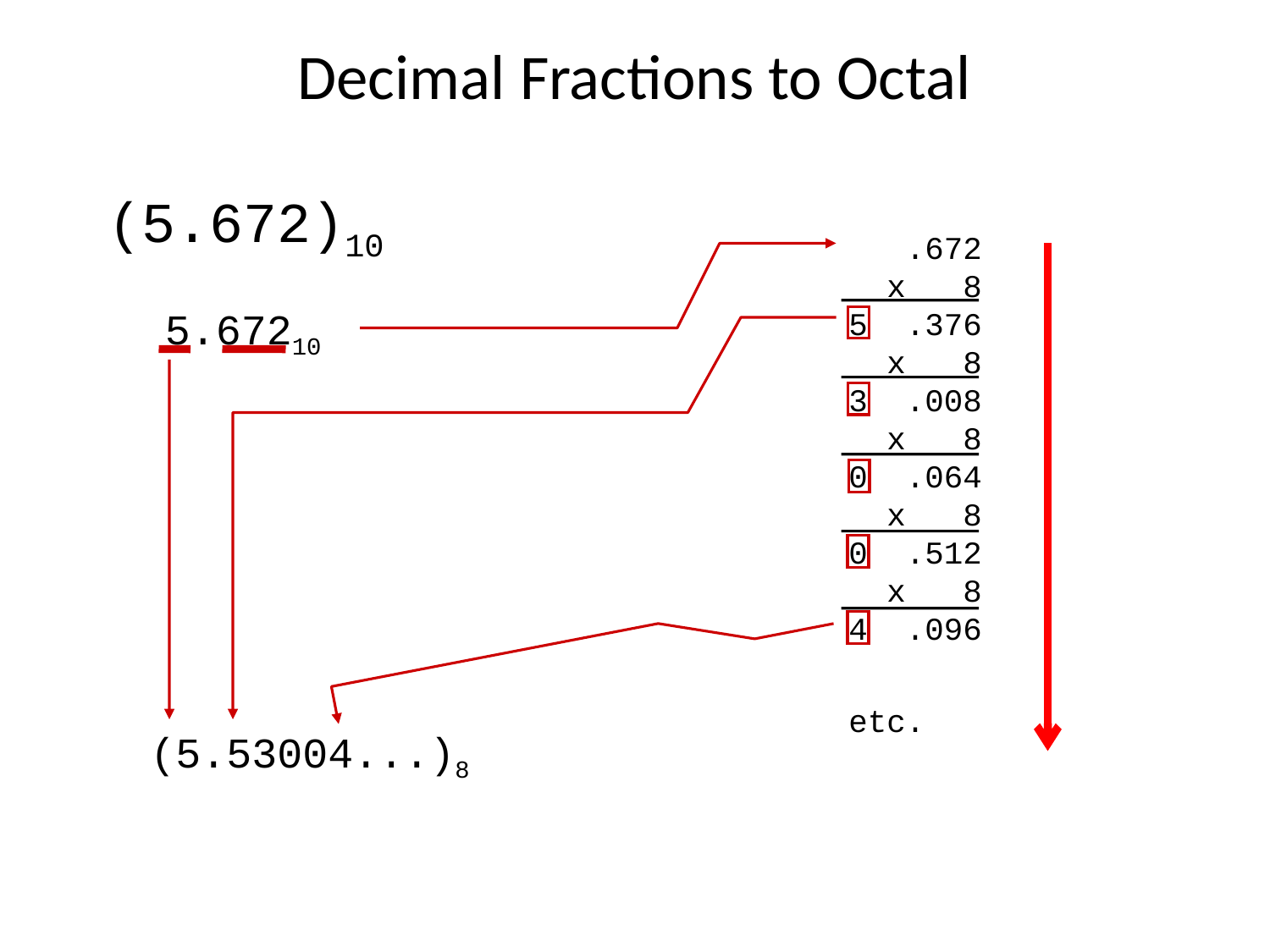

# Decimal Fractions to Octal
(5.672)10
   .672
  x   8
5  .376
  x   8
3  .008
  x   8
0  .064
  x   8
0  .512
  x   8
4  .096
etc.

 5.67210

(5.53004...)8